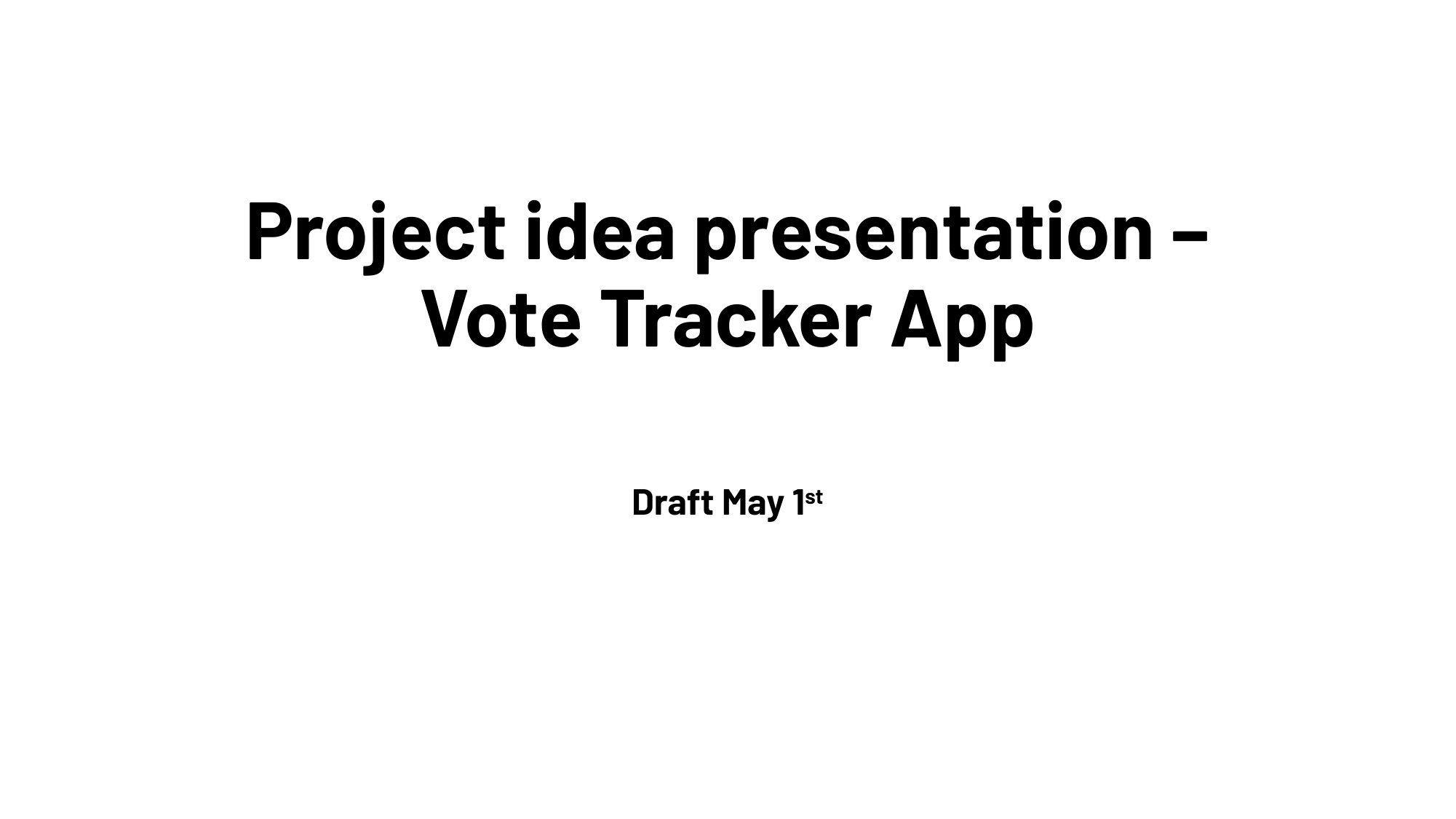

# Project idea presentation – Vote Tracker App
Draft May 1st